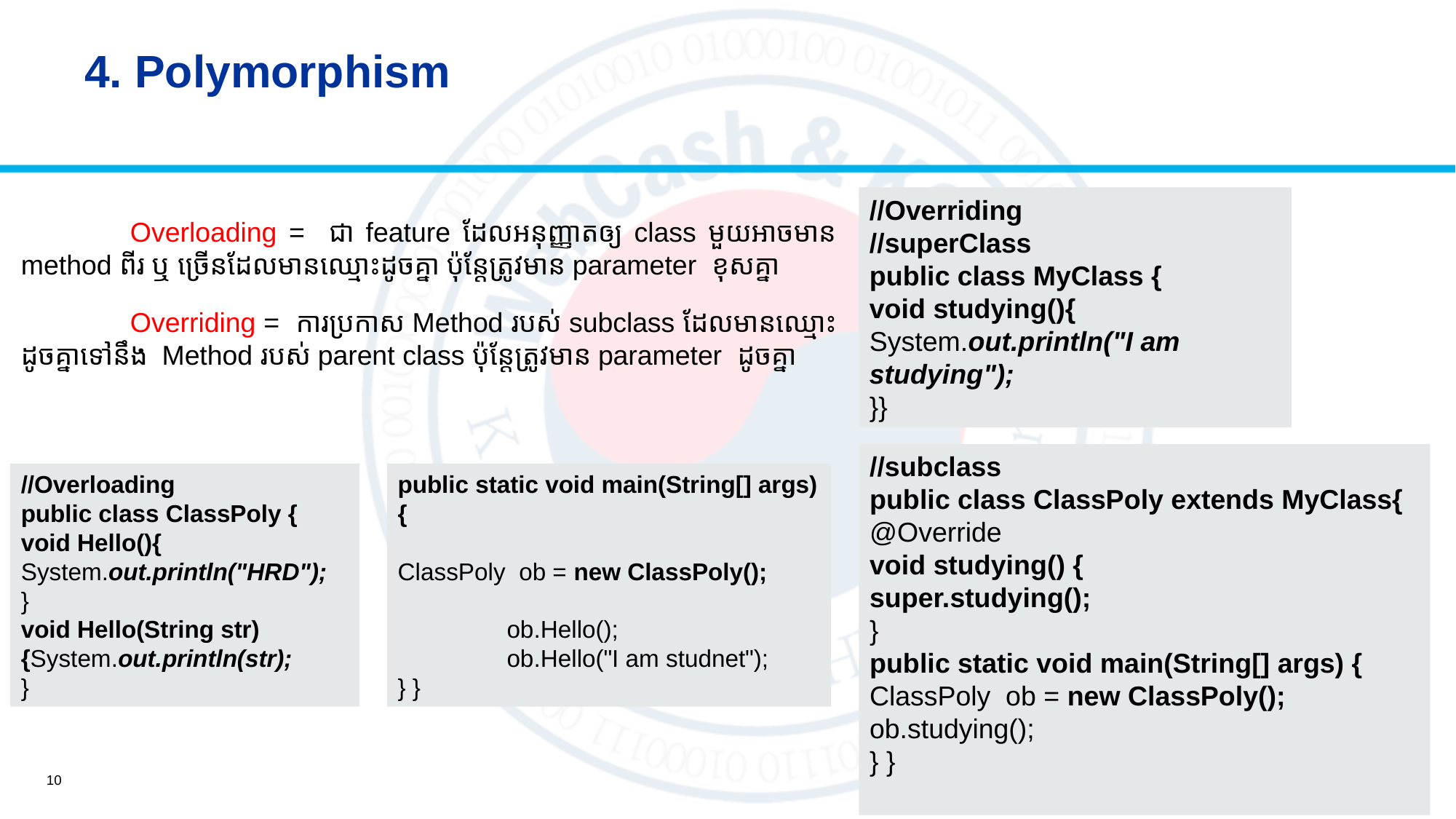

# 4. Polymorphism
//Overriding
//superClass
public class MyClass {
void studying(){
System.out.println("I am studying");
}}
	Overloading =  ជា feature ដែលអនុញ្ញាតឲ្យ class មួយអាចមាន method ពីរ ឬ ច្រើនដែលមានឈ្មោះដូចគ្នា ប៉ុន្តែត្រូវមាន​ parameter  ខុសគ្នា
	Overriding =  ការ​ប្រកាស​ Method​ របស់ subclass ​ដែលមាន​ឈ្មោះ​ដូច​គ្នាទៅនឹង ​ Method​ របស់ parent class ប៉ុន្តែត្រូវមាន​ parameter  ដូច​គ្នា​

//subclass
public class ClassPoly extends MyClass{
@Override
void studying() {
super.studying();
}
public static void main(String[] args) {
ClassPoly  ob = new ClassPoly();
ob.studying();
} }

//Overloading
public class ClassPoly {
void Hello(){
System.out.println("HRD");
}
void Hello(String str){System.out.println(str);
}
public static void main(String[] args) {

ClassPoly  ob = new ClassPoly();

	ob.Hello();
	ob.Hello("I am studnet");
} }
10